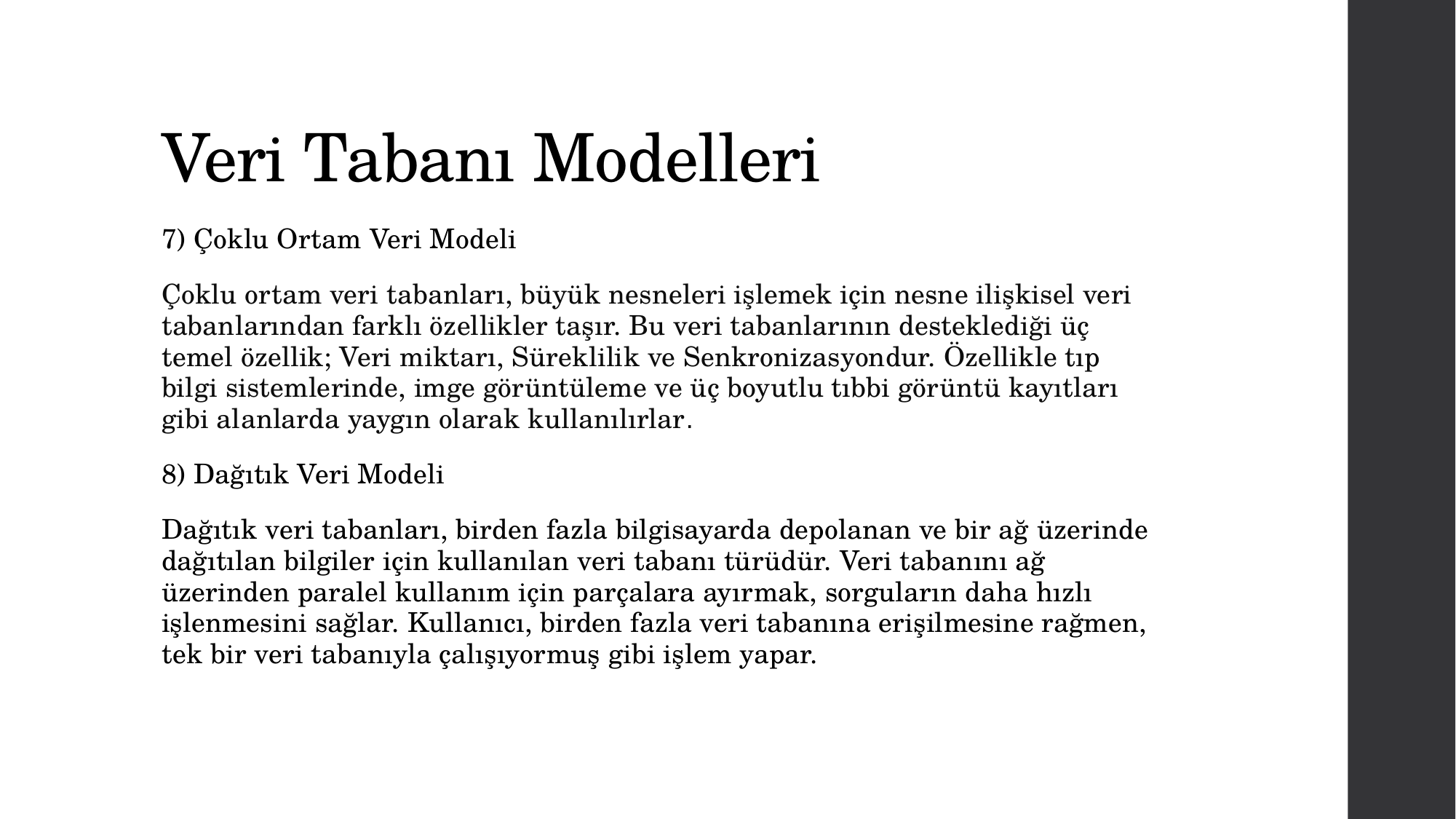

# Veri Tabanı Modelleri
7) Çoklu Ortam Veri Modeli
Çoklu ortam veri tabanları, büyük nesneleri işlemek için nesne ilişkisel veri tabanlarından farklı özellikler taşır. Bu veri tabanlarının desteklediği üç temel özellik; Veri miktarı, Süreklilik ve Senkronizasyondur. Özellikle tıp bilgi sistemlerinde, imge görüntüleme ve üç boyutlu tıbbi görüntü kayıtları gibi alanlarda yaygın olarak kullanılırlar.
8) Dağıtık Veri Modeli
Dağıtık veri tabanları, birden fazla bilgisayarda depolanan ve bir ağ üzerinde dağıtılan bilgiler için kullanılan veri tabanı türüdür. Veri tabanını ağ üzerinden paralel kullanım için parçalara ayırmak, sorguların daha hızlı işlenmesini sağlar. Kullanıcı, birden fazla veri tabanına erişilmesine rağmen, tek bir veri tabanıyla çalışıyormuş gibi işlem yapar.